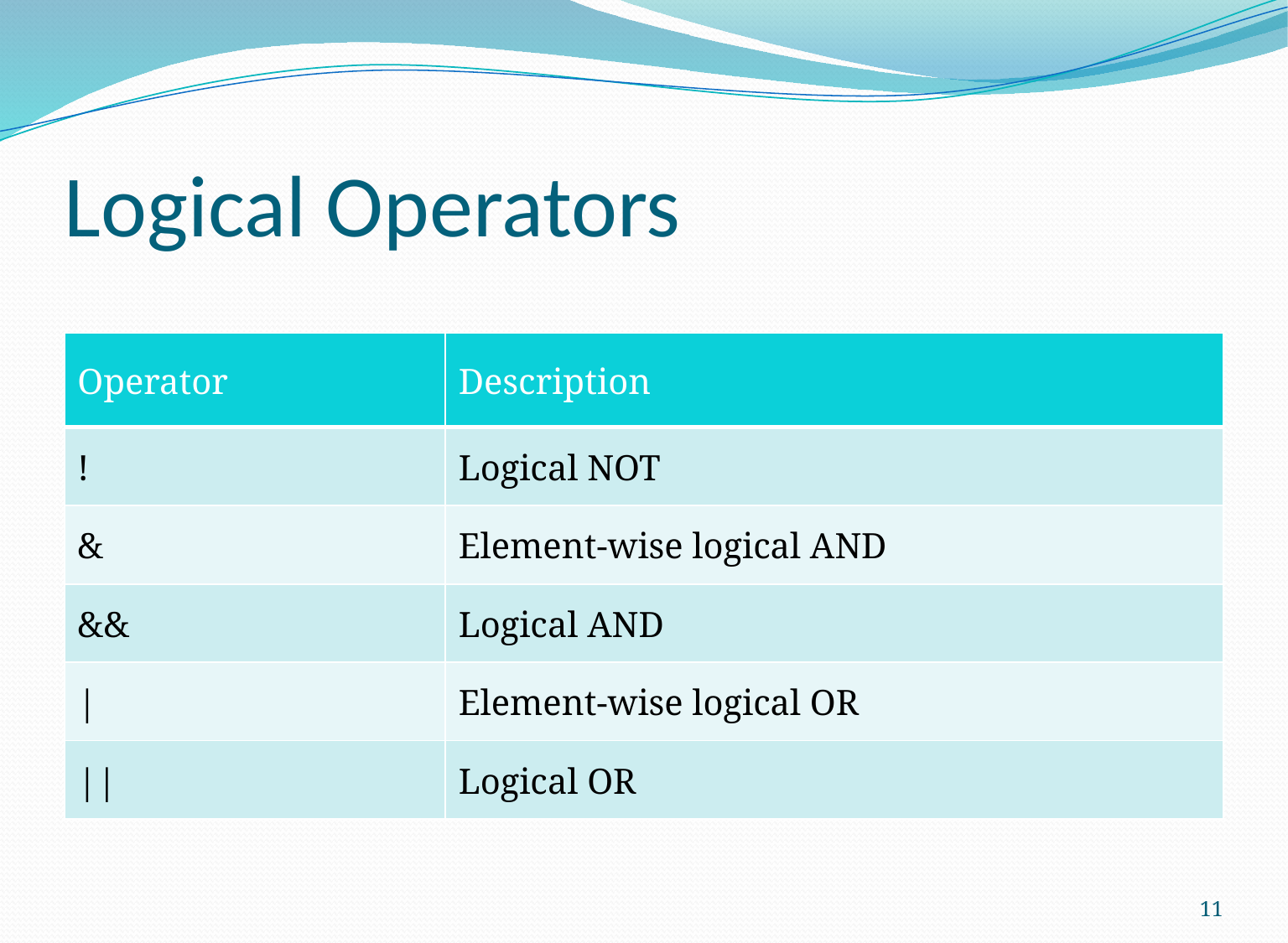

# Logical Operators
| Operator | Description |
| --- | --- |
| ! | Logical NOT |
| & | Element-wise logical AND |
| && | Logical AND |
| | | Element-wise logical OR |
| || | Logical OR |
11